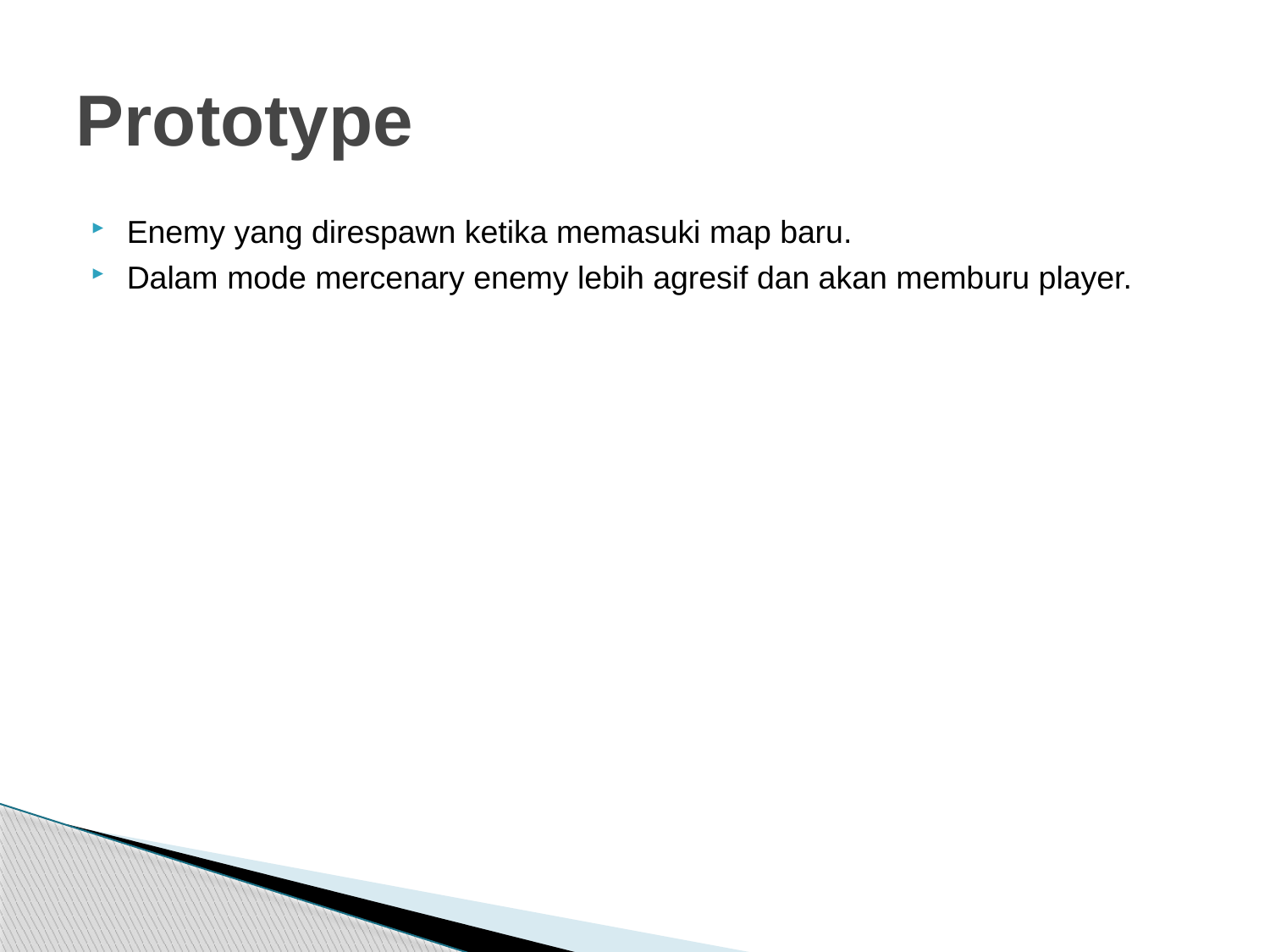

# Prototype
Enemy yang direspawn ketika memasuki map baru.
Dalam mode mercenary enemy lebih agresif dan akan memburu player.